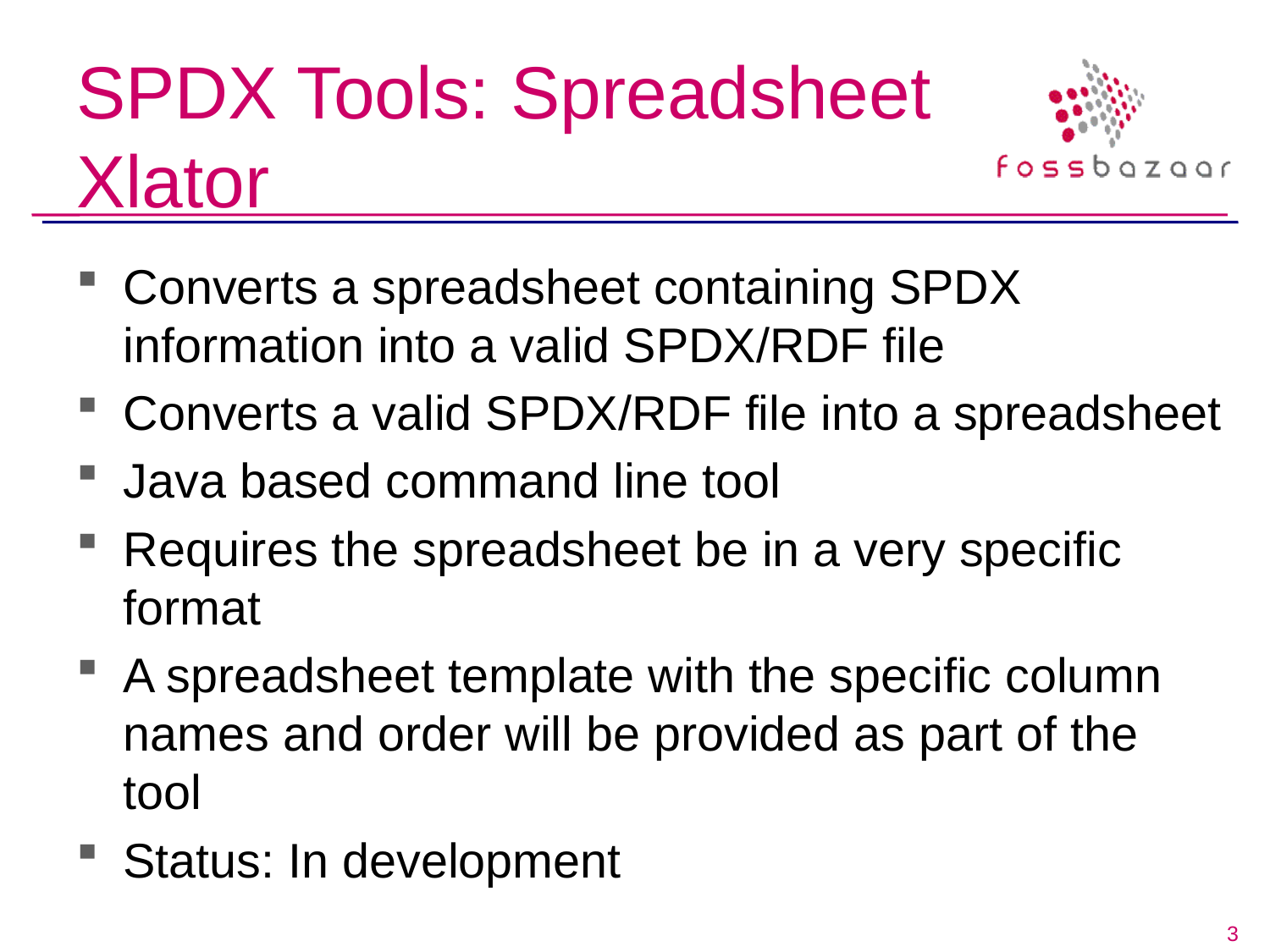

# SPDX Tools: Spreadsheet Xlator
Converts a spreadsheet containing SPDX information into a valid SPDX/RDF file
Converts a valid SPDX/RDF file into a spreadsheet
Java based command line tool
Requires the spreadsheet be in a very specific format
A spreadsheet template with the specific column names and order will be provided as part of the tool
Status: In development